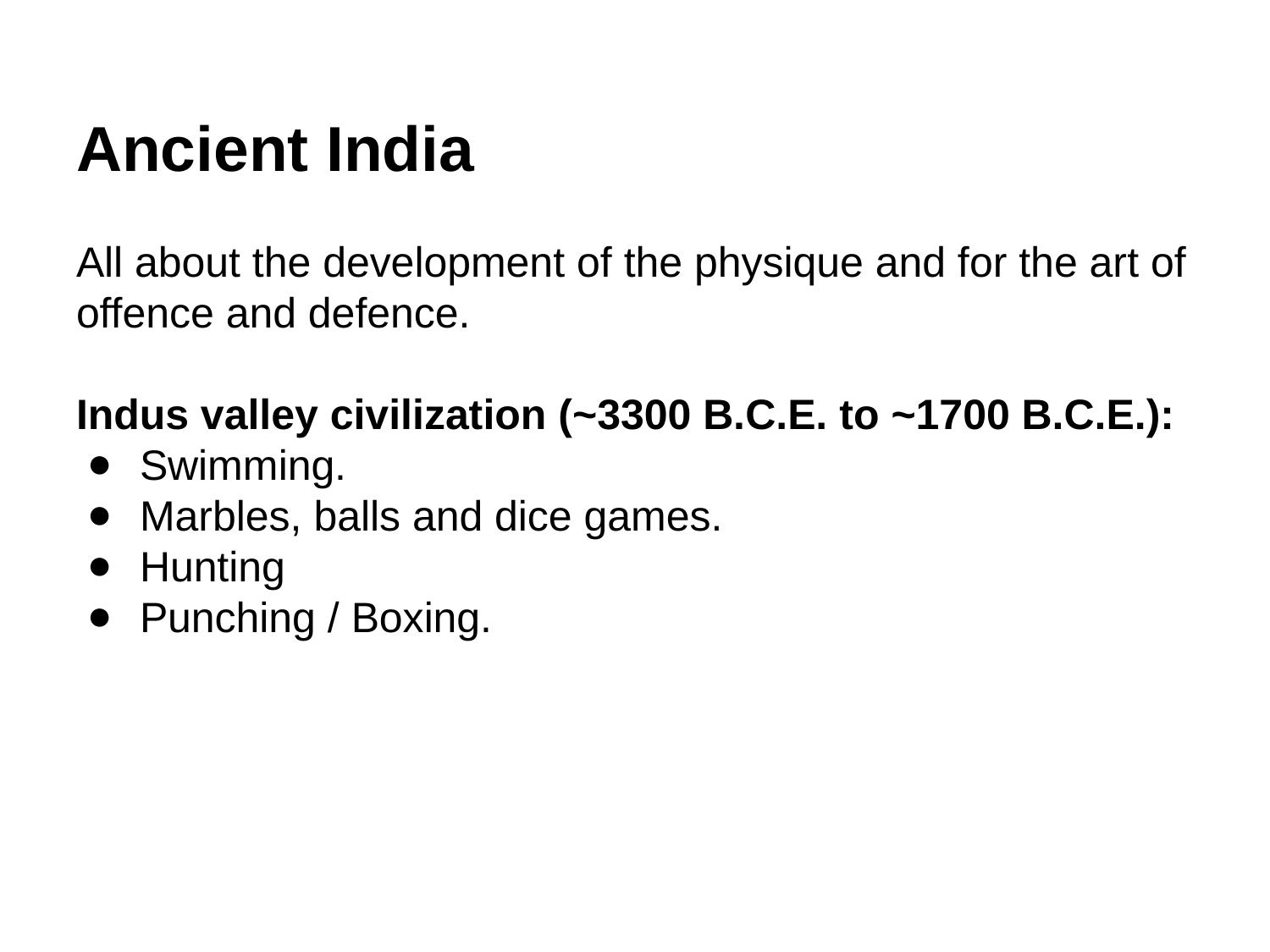

# Ancient India
All about the development of the physique and for the art of offence and defence.

Indus valley civilization (~3300 B.C.E. to ~1700 B.C.E.):
Swimming.
Marbles, balls and dice games.
Hunting
Punching / Boxing.